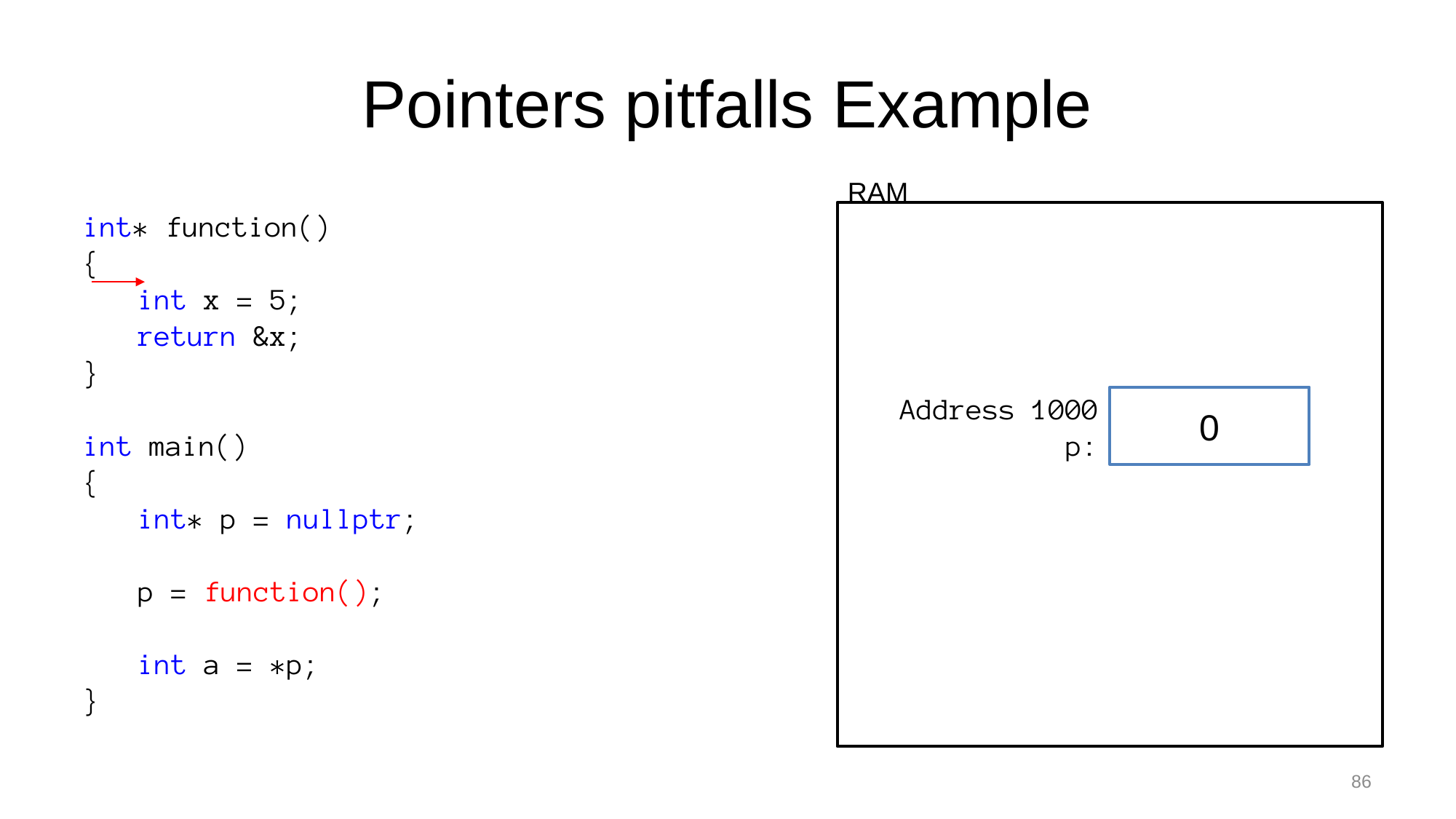

# Pointers pitfalls Example
RAM
int* function()
{
int x = 5;
return &x;
}

int main()
{
int* p = nullptr;

p = function();

int a = *p;
}

Address 1000
p:
0
86